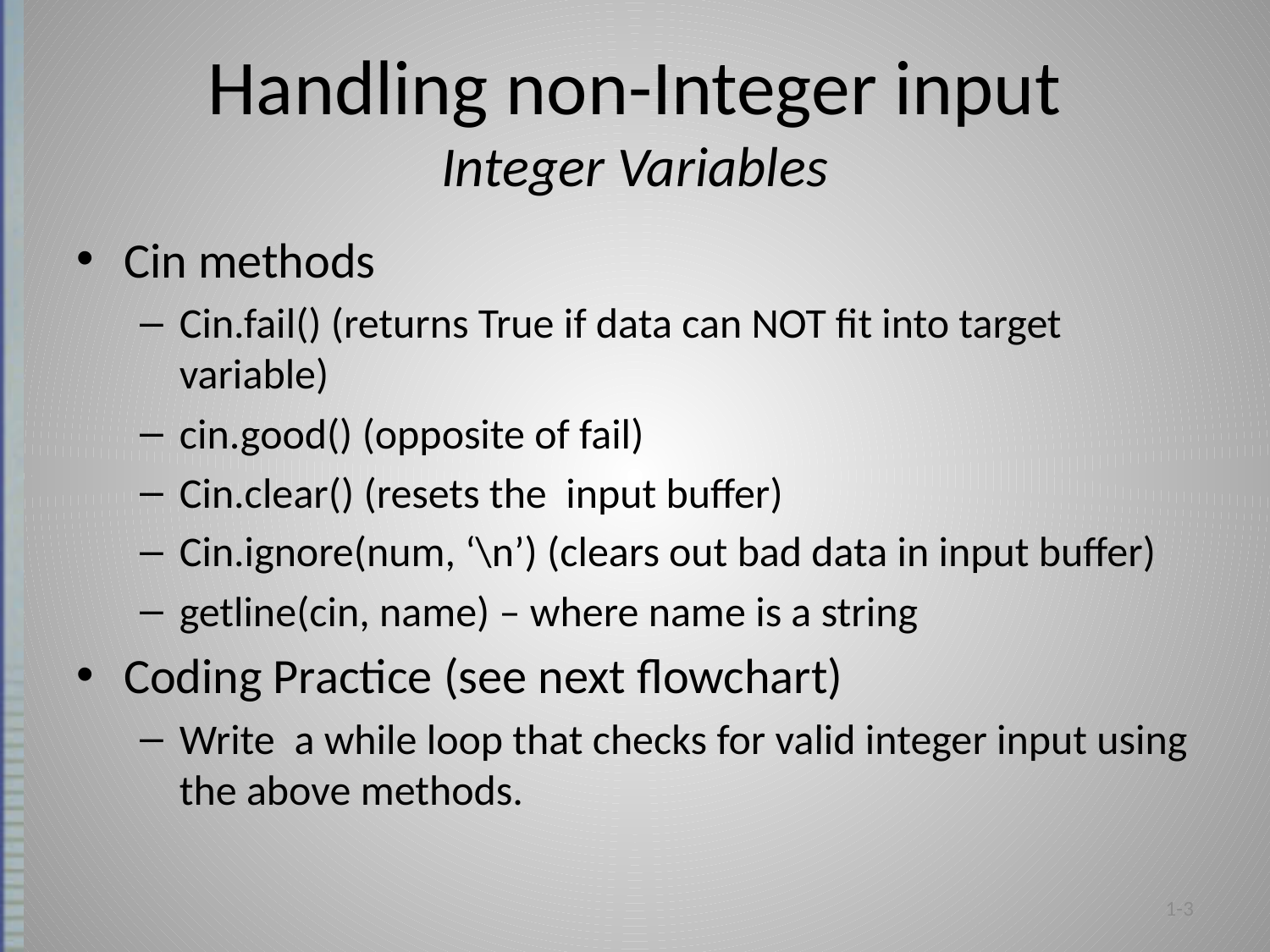

# Handling non-Integer input Integer Variables
Cin methods
Cin.fail() (returns True if data can NOT fit into target variable)
cin.good() (opposite of fail)
Cin.clear() (resets the  input buffer)
Cin.ignore(num, ‘\n’) (clears out bad data in input buffer)
getline(cin, name) – where name is a string
Coding Practice (see next flowchart)
Write  a while loop that checks for valid integer input using the above methods.
1-3